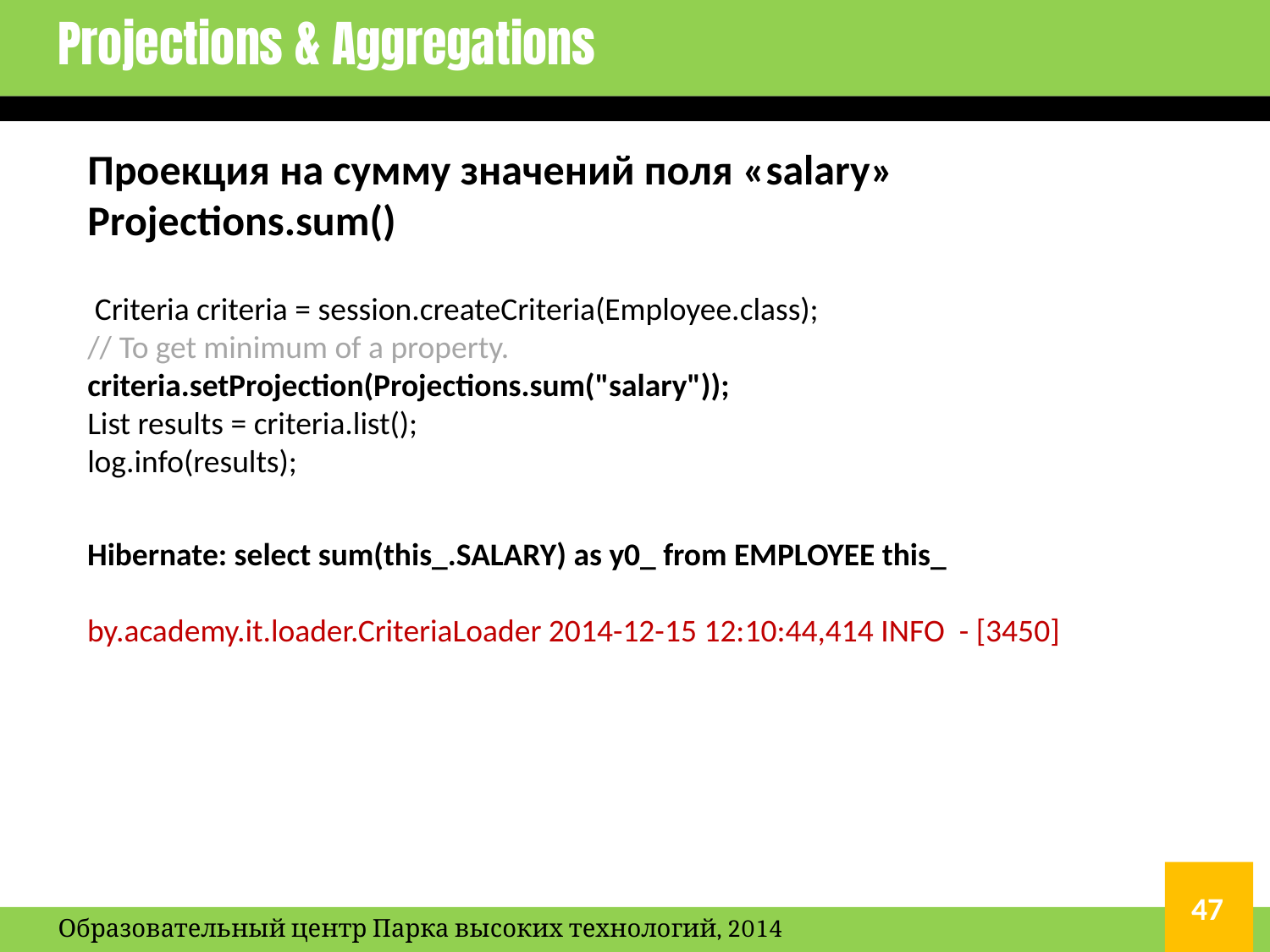

# Projections & Aggregations
Проекция на сумму значений поля «salary»
Projections.sum()
 Criteria criteria = session.createCriteria(Employee.class);
// To get minimum of a property.
criteria.setProjection(Projections.sum("salary"));
List results = criteria.list();
log.info(results);

Hibernate: select sum(this_.SALARY) as y0_ from EMPLOYEE this_

by.academy.it.loader.CriteriaLoader 2014-12-15 12:10:44,414 INFO  - [3450]
47